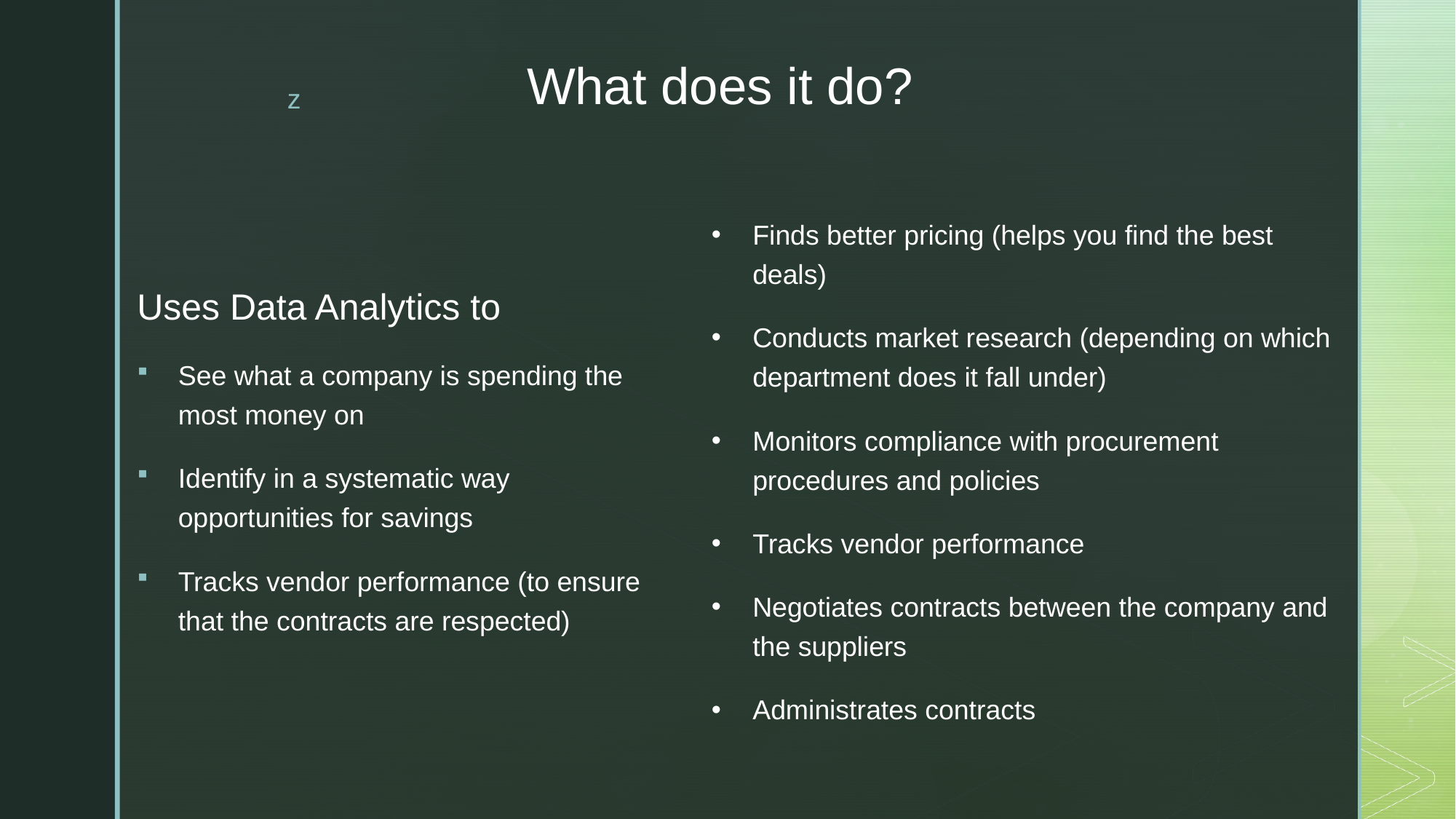

# What does it do?
Finds better pricing (helps you find the best deals)
Conducts market research (depending on which department does it fall under)
Monitors compliance with procurement procedures and policies
Tracks vendor performance
Negotiates contracts between the company and the suppliers
Administrates contracts
Uses Data Analytics to
See what a company is spending the most money on
Identify in a systematic way opportunities for savings
Tracks vendor performance (to ensure that the contracts are respected)